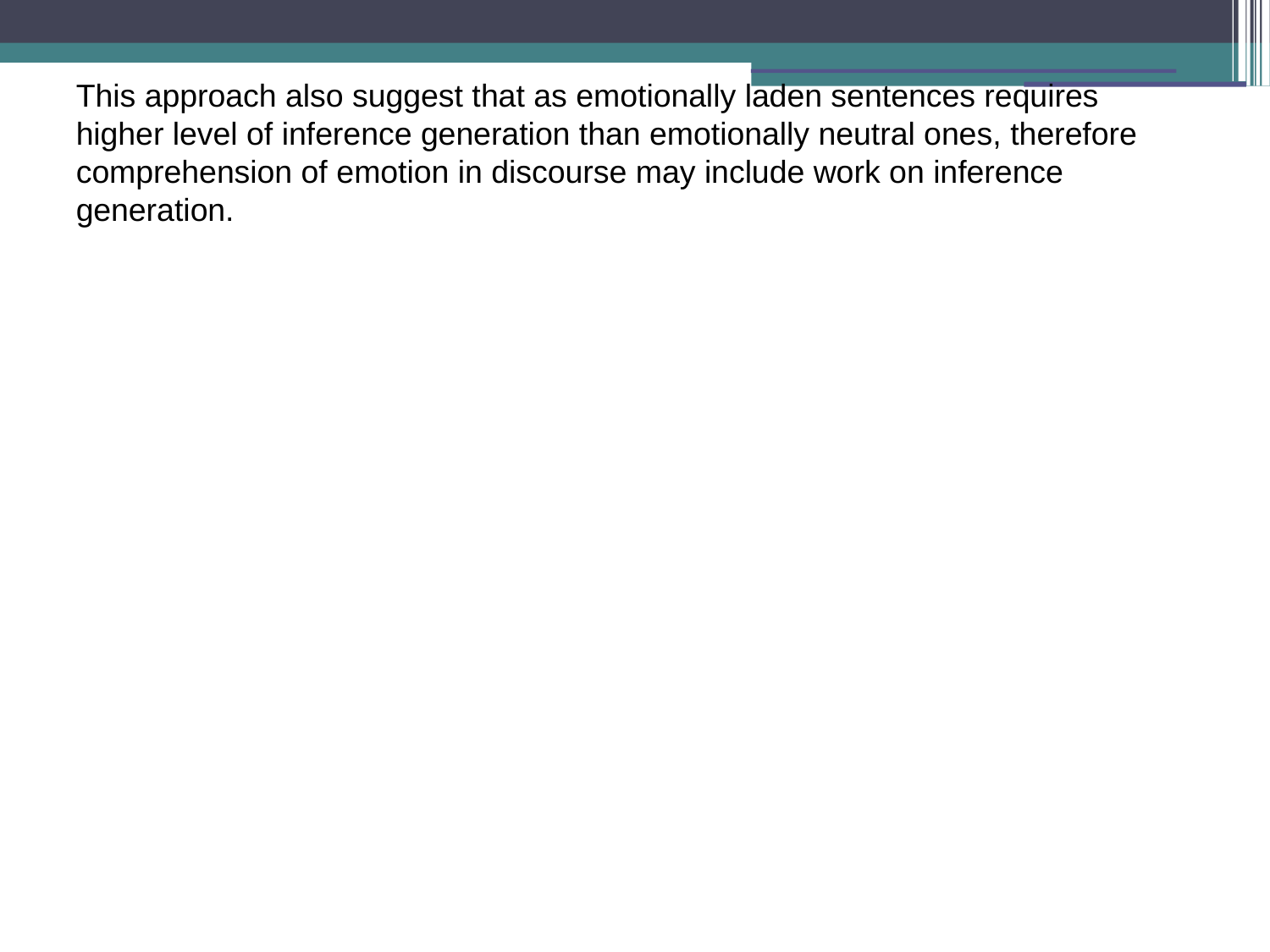

This approach also suggest that as emotionally laden sentences requires higher level of inference generation than emotionally neutral ones, therefore comprehension of emotion in discourse may include work on inference generation.